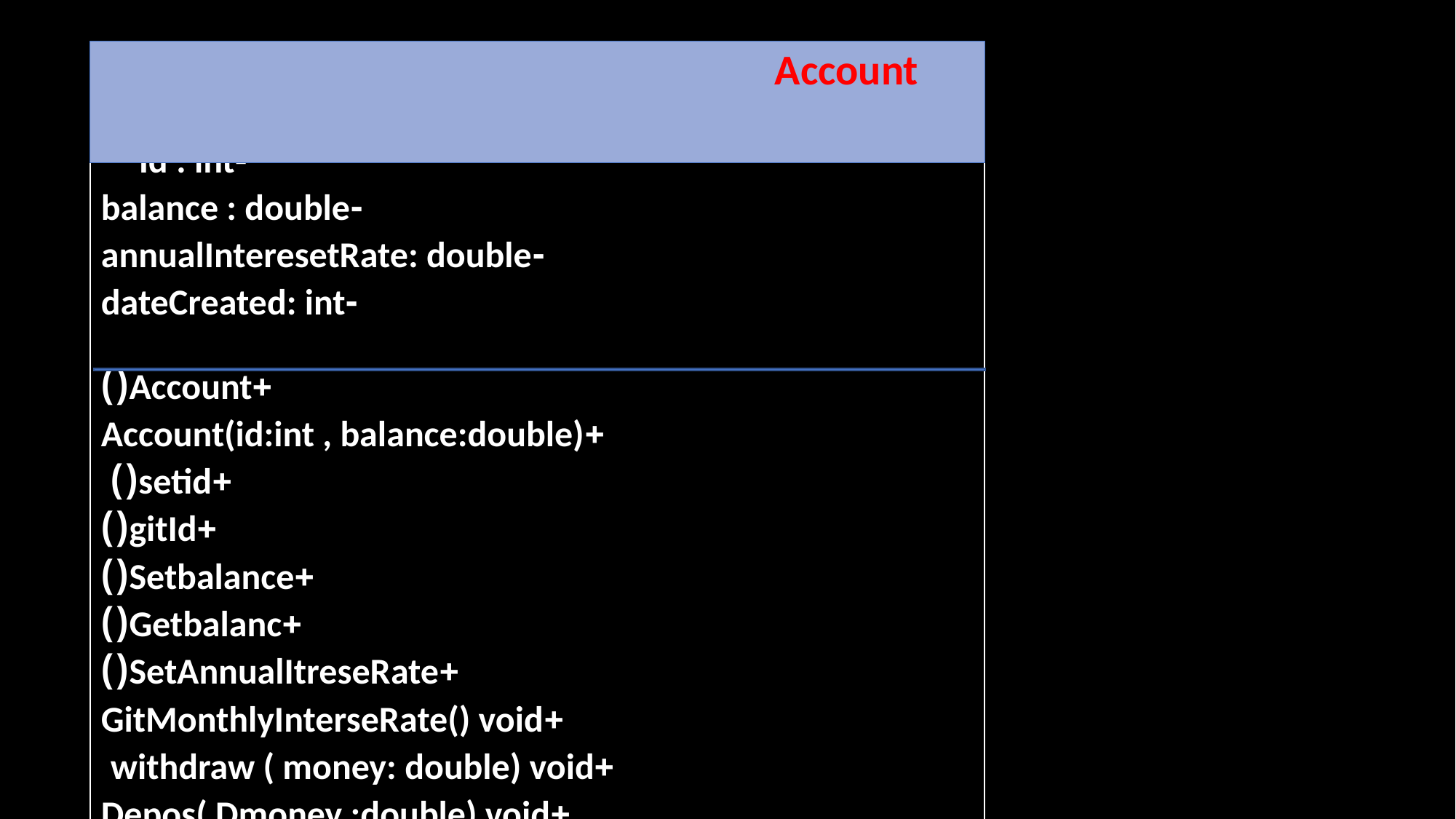

| Account |
| --- |
| -Id : int -balance : double -annualInteresetRate: double -dateCreated: int +Account() +Account(id:int , balance:double) +setid() +gitId() +Setbalance() +Getbalanc() +SetAnnualItreseRate() +GitMonthlyInterseRate() void +withdraw ( money: double) void +Depos( Dmoney :double) void |
| --- |